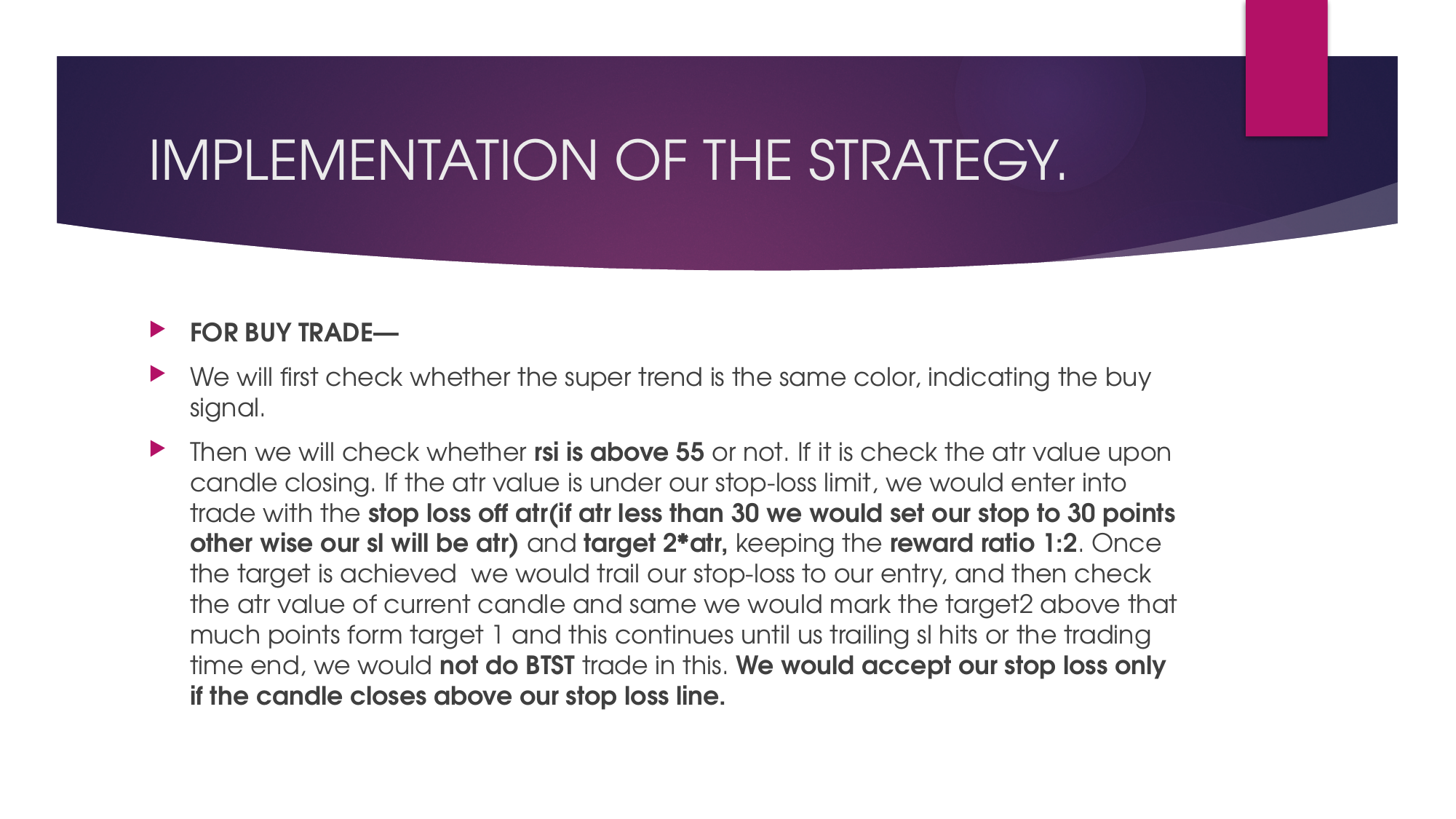

# IMPLEMENTATION OF THE STRATEGY.
FOR BUY TRADE—
We will first check whether the super trend is the same color, indicating the buy signal.
Then we will check whether rsi is above 55 or not. If it is check the atr value upon candle closing. If the atr value is under our stop-loss limit, we would enter into trade with the stop loss off atr(if atr less than 30 we would set our stop to 30 points other wise our sl will be atr) and target 2*atr, keeping the reward ratio 1:2. Once the target is achieved  we would trail our stop-loss to our entry, and then check the atr value of current candle and same we would mark the target2 above that much points form target 1 and this continues until us trailing sl hits or the trading time end, we would not do BTST trade in this. We would accept our stop loss only if the candle closes above our stop loss line.